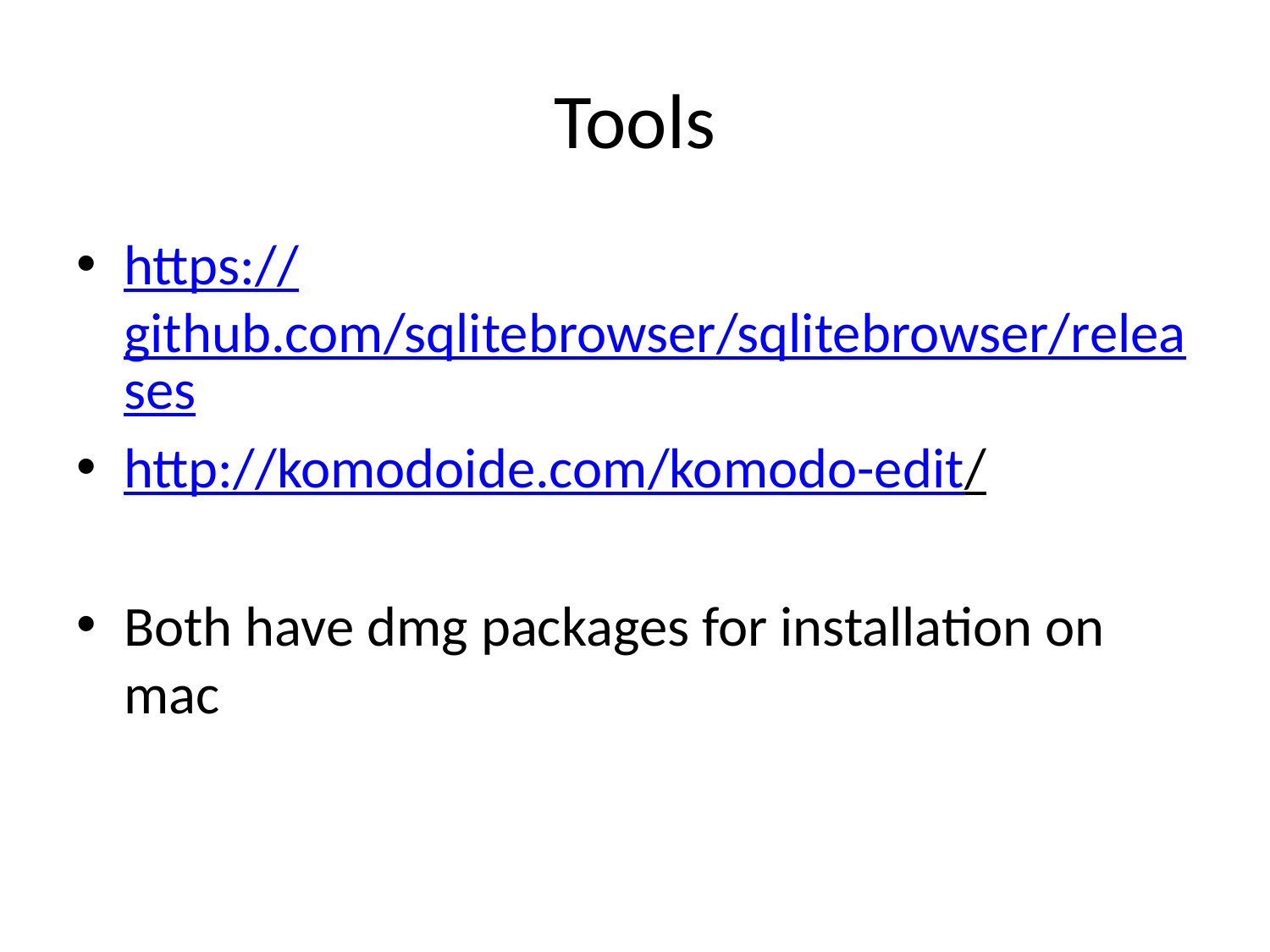

# Tools
https://github.com/sqlitebrowser/sqlitebrowser/releases
http://komodoide.com/komodo-edit/

Both have dmg packages for installation on mac